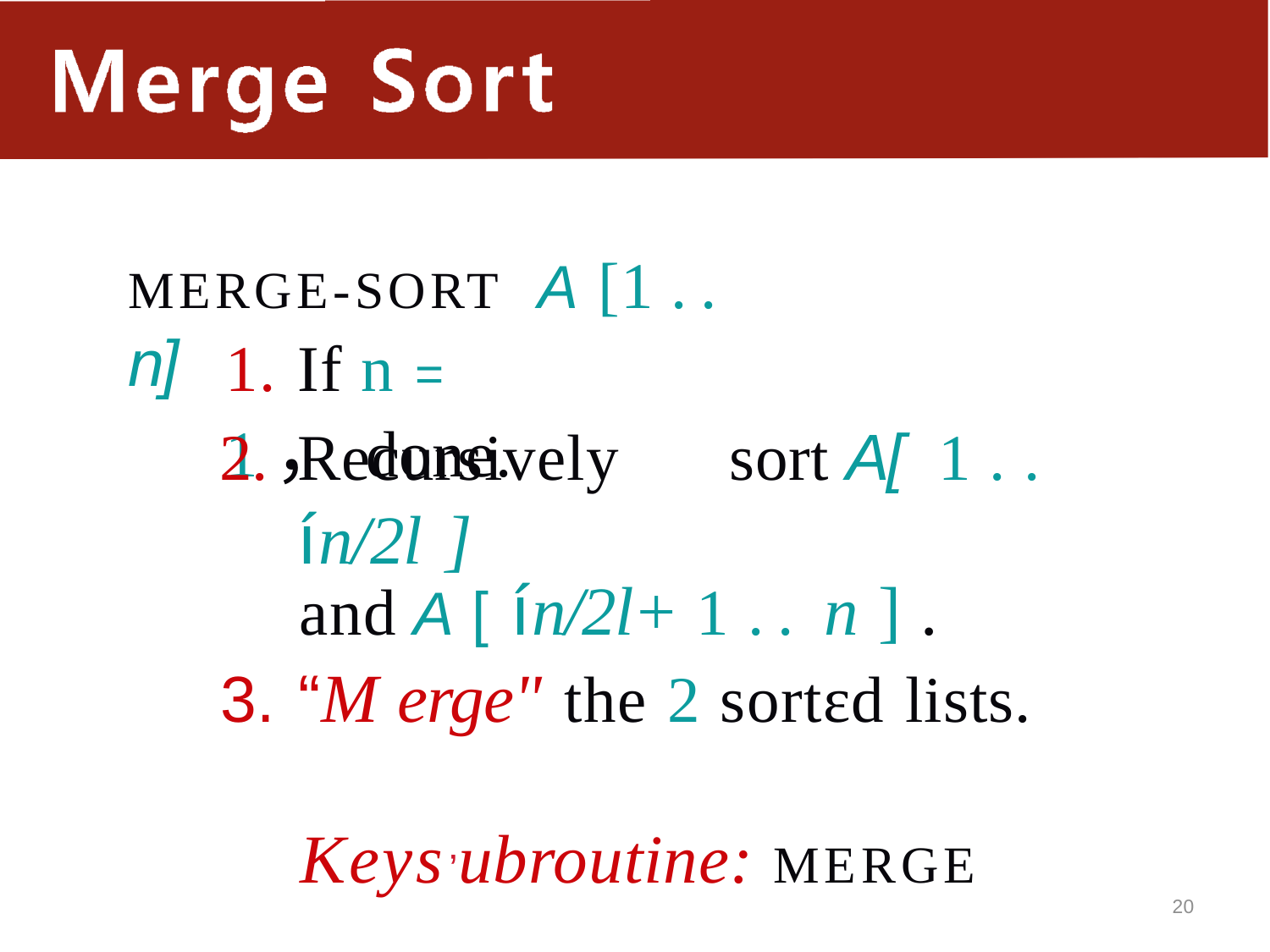

MERGE-SORT	A [1 .. n]
1. If n = 1，done.
Recursively	sort A[	1 . . ín/2l ]
and A [ ín/2l+ 1 .. n ] .
“M erge" the 2 sortεd lists.

Keys’ubroutine: MERGE
20